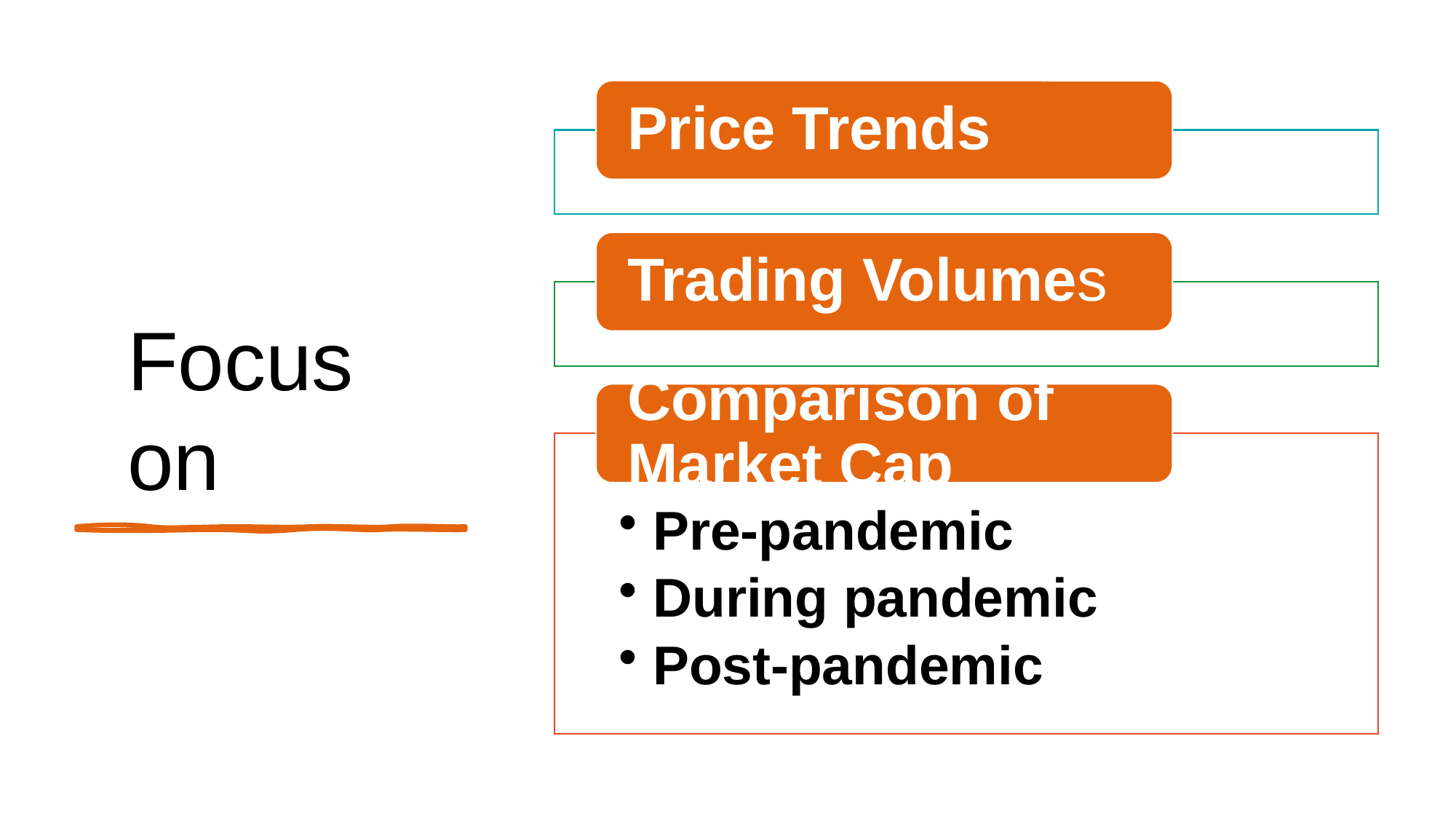

Price Trends
Trading Volumes
Pre-pandemic
During pandemic
Post-pandemic
Comparison of Market Cap
# Focus on